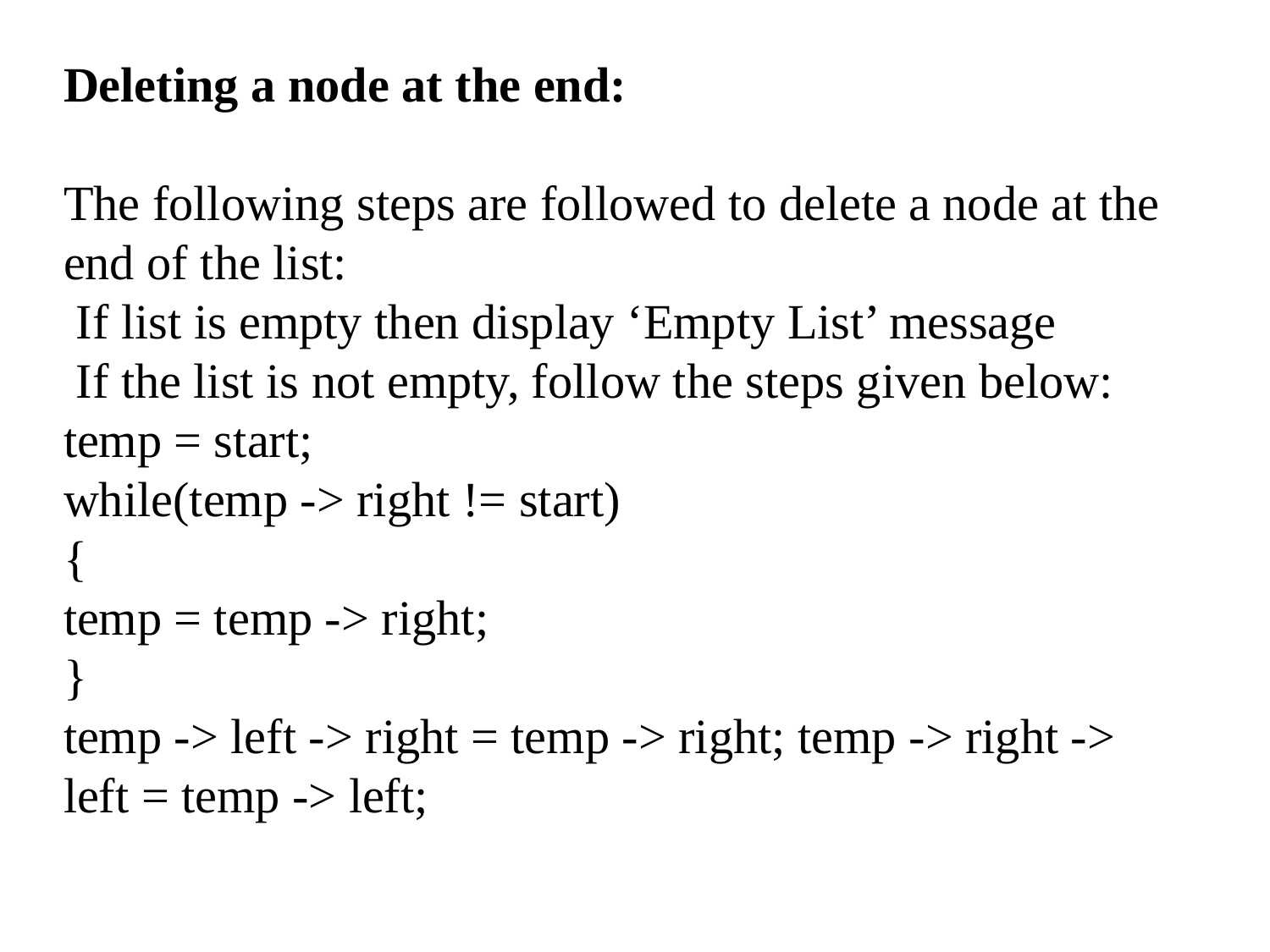

Deleting a node at the end:

The following steps are followed to delete a node at the end of the list:
 If list is empty then display ‘Empty List’ message
 If the list is not empty, follow the steps given below:
temp = start;
while(temp -> right != start)
{
temp = temp -> right;
}
temp -> left -> right = temp -> right; temp -> right -> left = temp -> left;